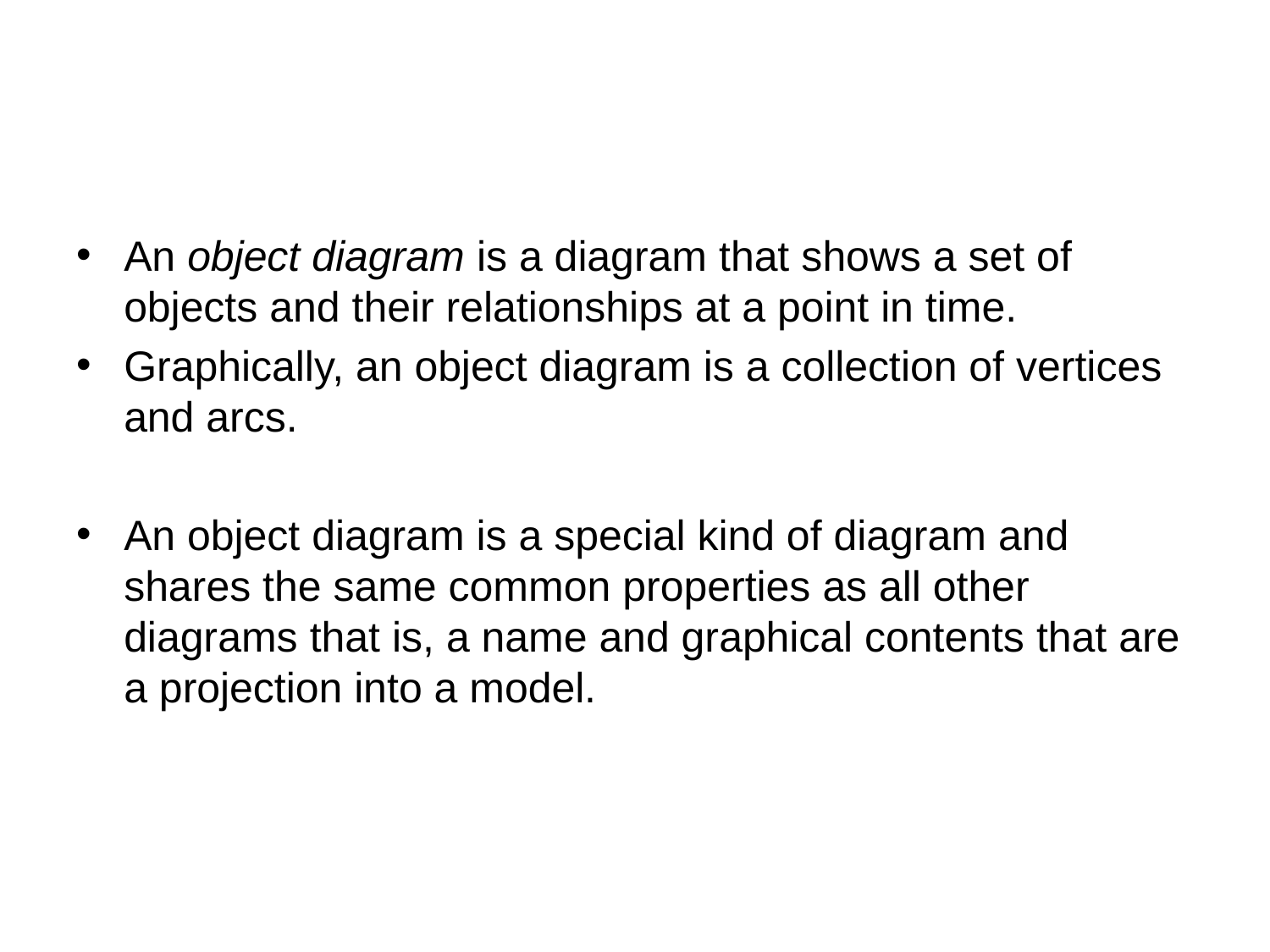

#
An object diagram is a diagram that shows a set of objects and their relationships at a point in time.
Graphically, an object diagram is a collection of vertices and arcs.

An object diagram is a special kind of diagram and shares the same common properties as all other diagrams that is, a name and graphical contents that are a projection into a model.